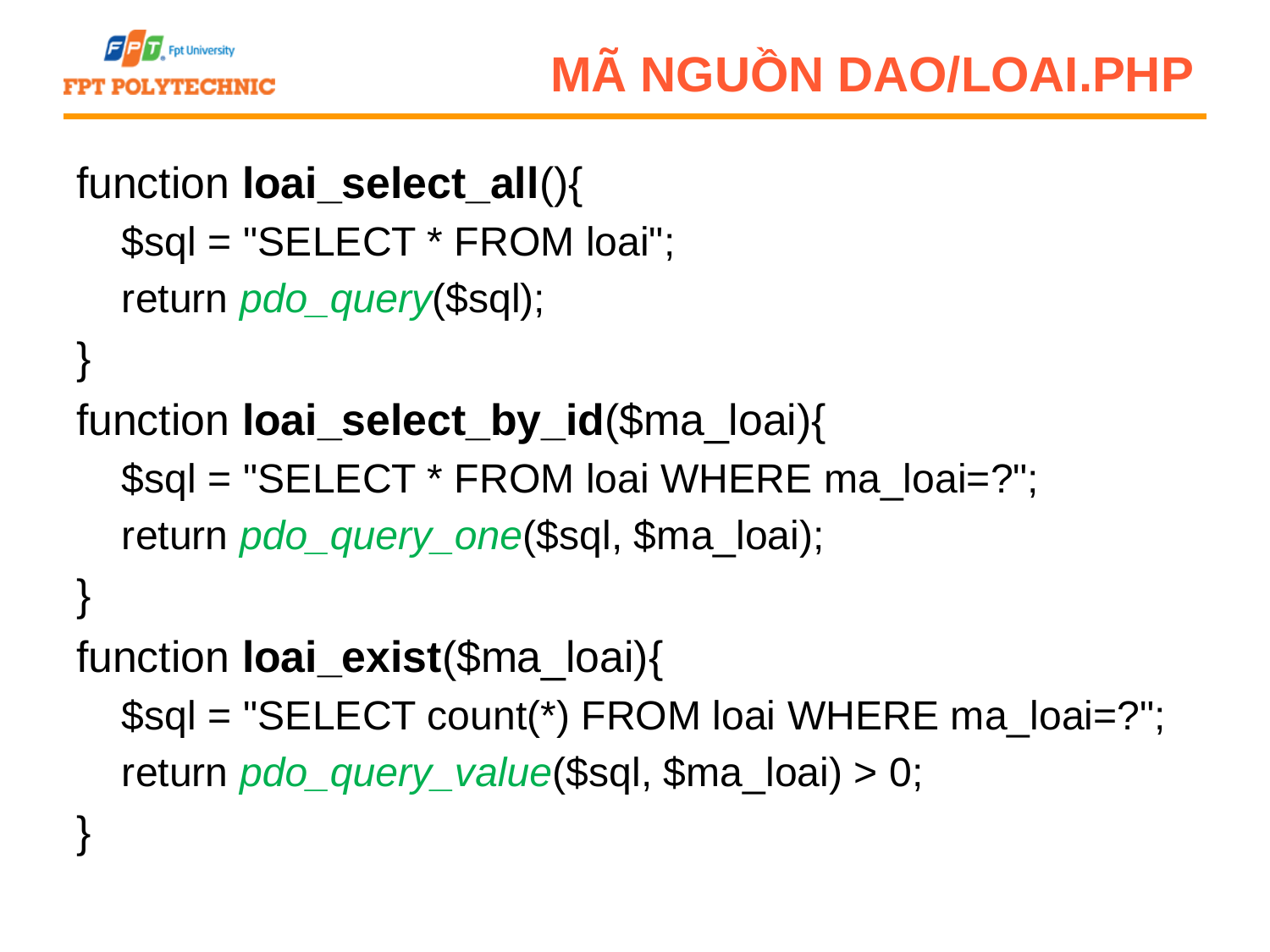

# Mã nguồn dao/loai.php
function loai_select_all(){
    $sql = "SELECT * FROM loai";
    return pdo_query($sql);
}
function loai_select_by_id($ma_loai){
    $sql = "SELECT * FROM loai WHERE ma_loai=?";
    return pdo_query_one($sql, $ma_loai);
}
function loai_exist($ma_loai){
    $sql = "SELECT count(*) FROM loai WHERE ma_loai=?";
    return pdo_query_value($sql, $ma_loai) > 0;
}